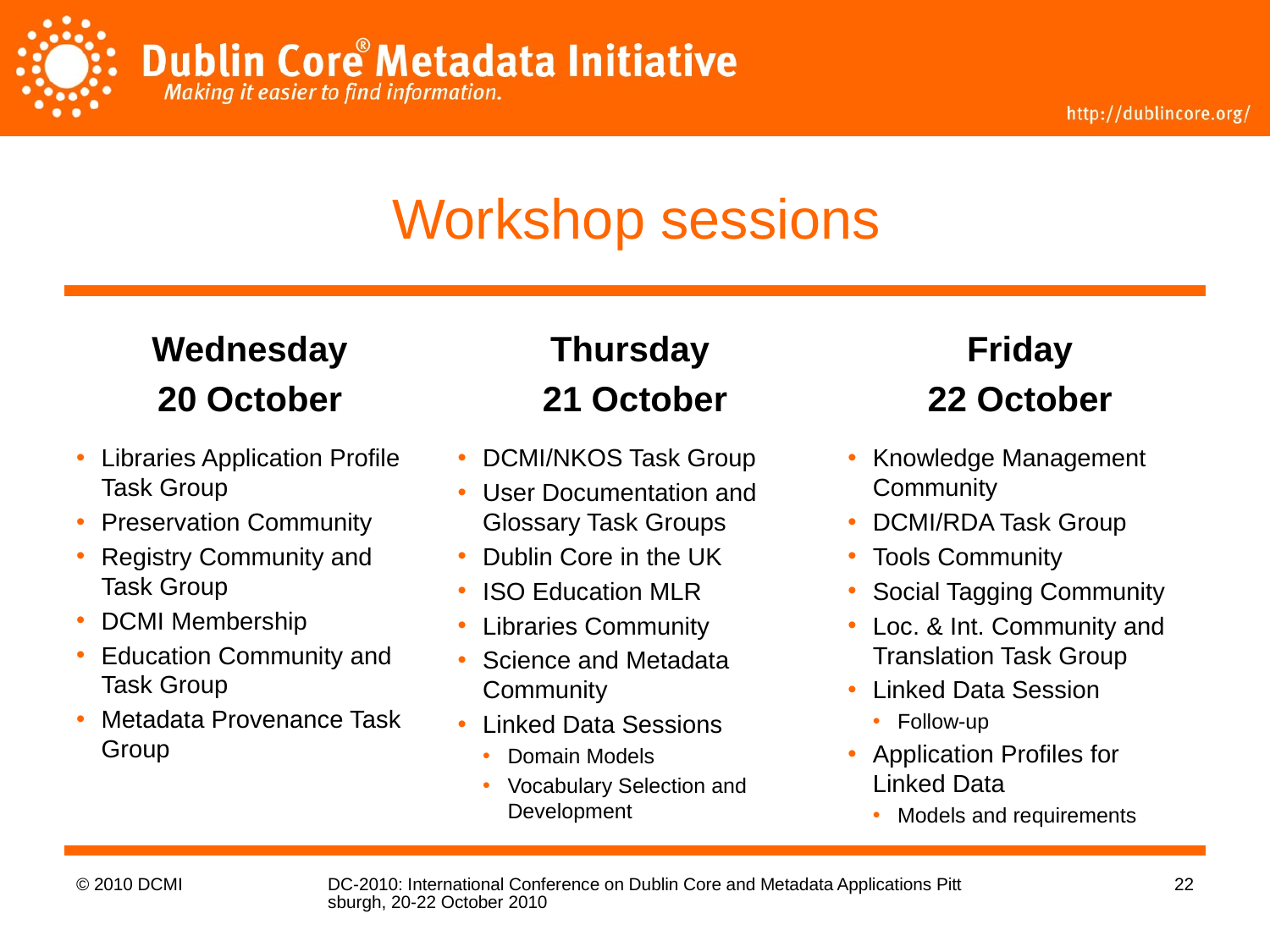

# Workshop sessions
Wednesday
20 October
Thursday
21 October
Friday
22 October
DCMI/NKOS Task Group
User Documentation and Glossary Task Groups
Dublin Core in the UK
ISO Education MLR
Libraries Community
Science and Metadata Community
Linked Data Sessions
Domain Models
Vocabulary Selection and Development
Knowledge Management Community
DCMI/RDA Task Group
Tools Community
Social Tagging Community
Loc. & Int. Community and Translation Task Group
Linked Data Session
Follow-up
Application Profiles for Linked Data
Models and requirements

Libraries Application Profile Task Group
Preservation Community
Registry Community and Task Group
DCMI Membership
Education Community and Task Group
Metadata Provenance Task Group
© 2010 DCMI
DC-2010: International Conference on Dublin Core and Metadata Applications Pittsburgh, 20-22 October 2010
22